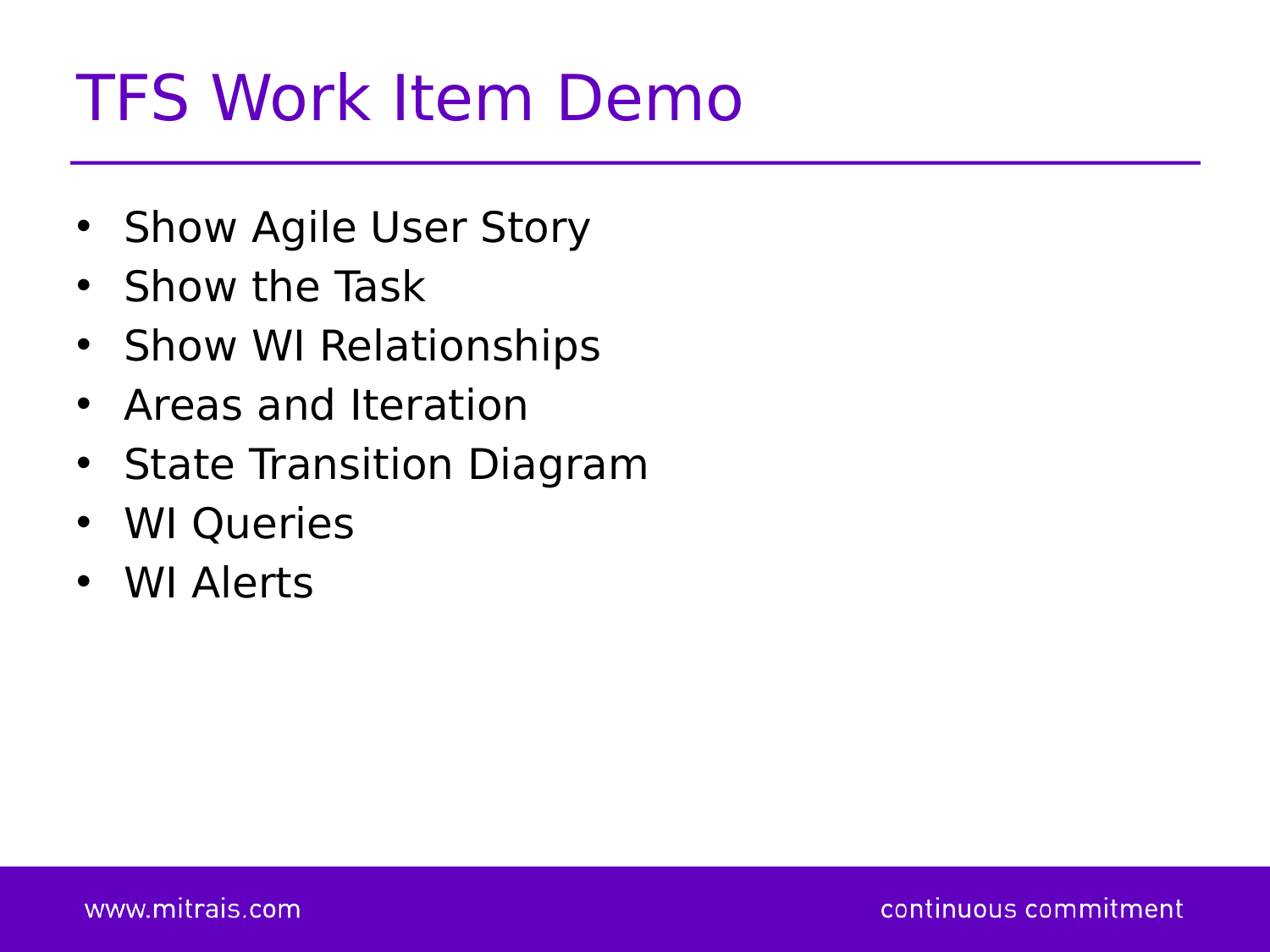

# TFS Work Item Demo
Show Agile User Story
Show the Task
Show WI Relationships
Areas and Iteration
State Transition Diagram
WI Queries
WI Alerts